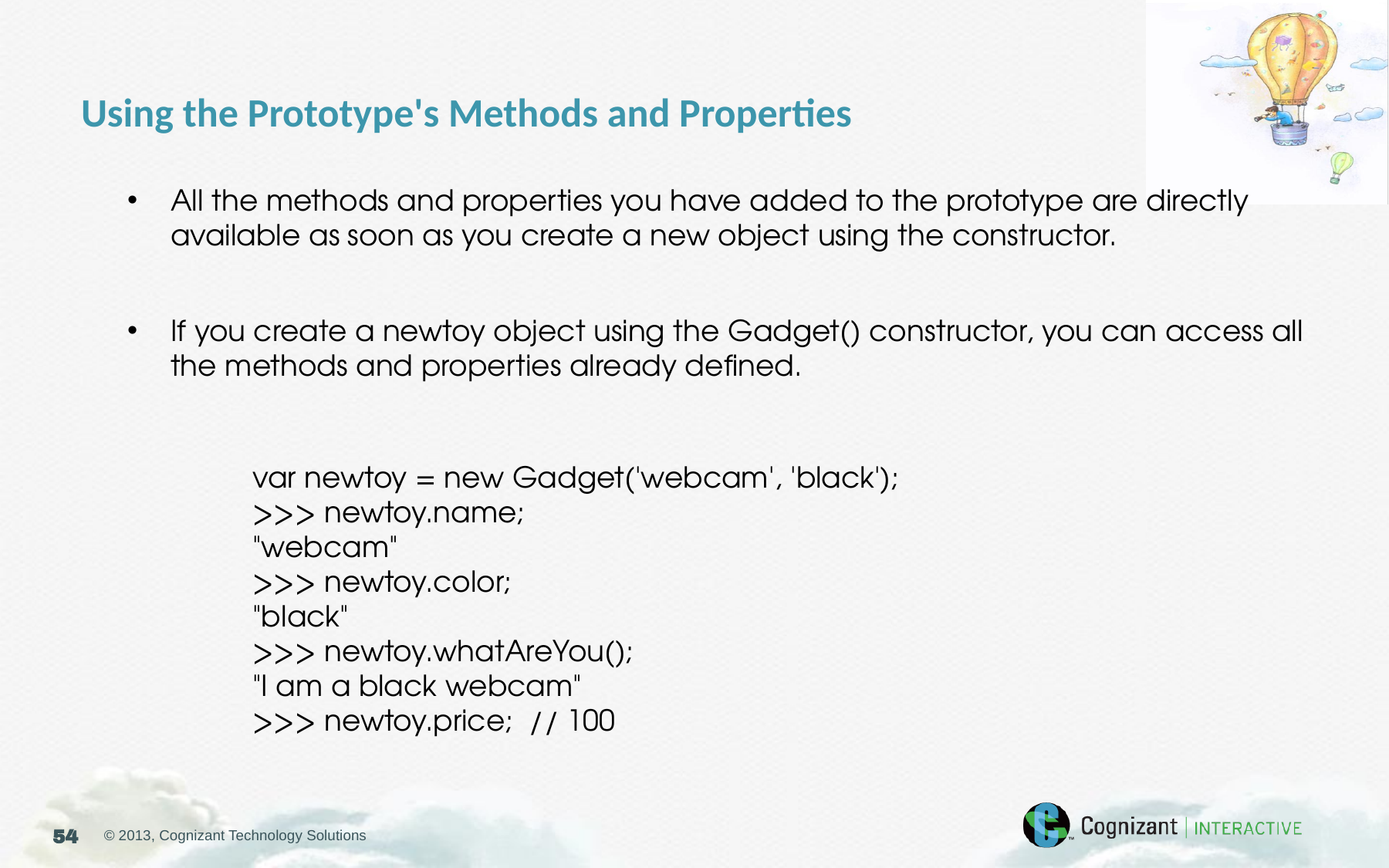

Using the Prototype's Methods and Properties
All the methods and properties you have added to the prototype are directly available as soon as you create a new object using the constructor.
If you create a newtoy object using the Gadget() constructor, you can access all the methods and properties already defined.
var newtoy = new Gadget('webcam', 'black');
>>> newtoy.name;
"webcam"
>>> newtoy.color;
"black"
>>> newtoy.whatAreYou();
"I am a black webcam"
>>> newtoy.price;  // 100